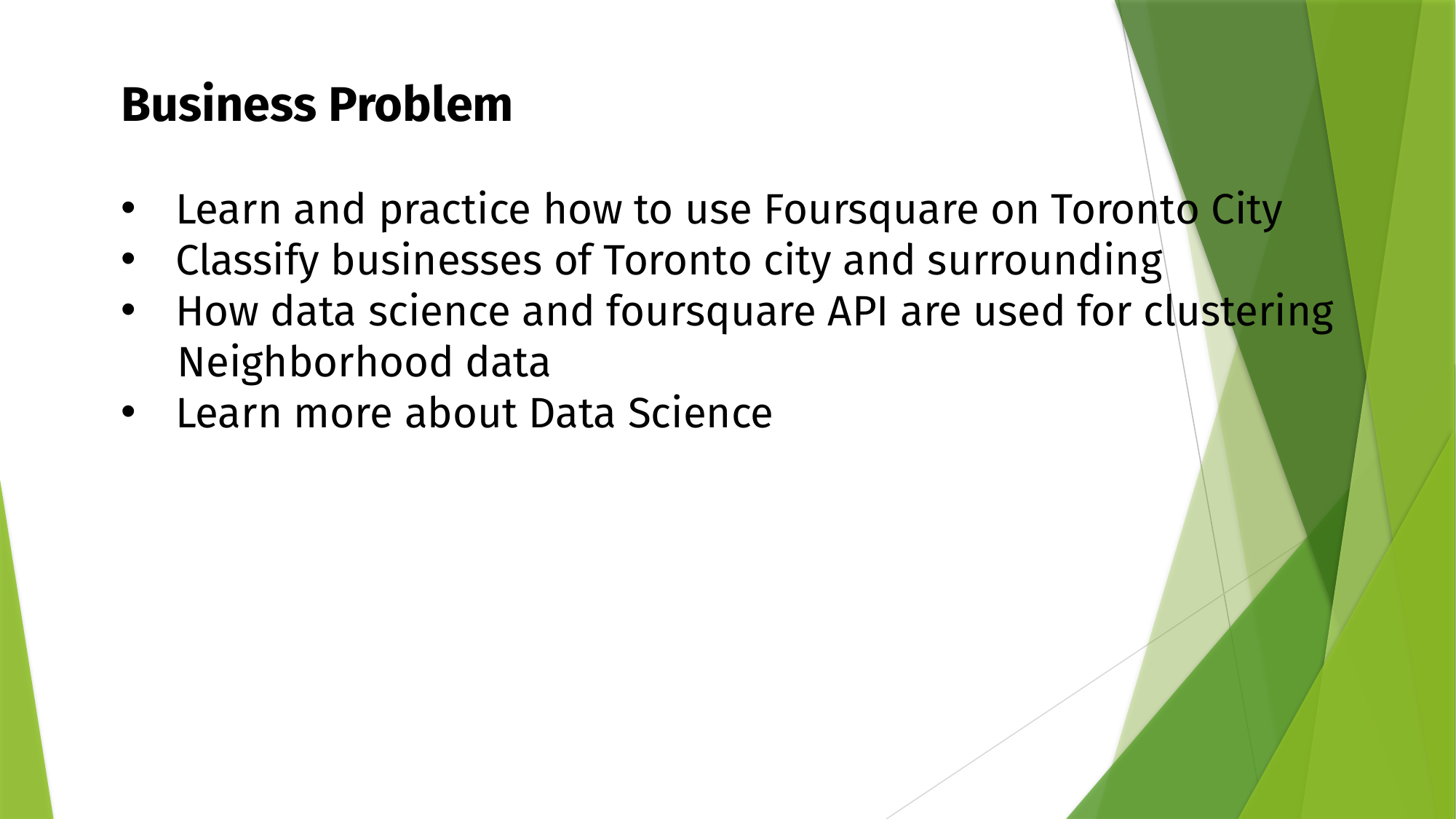

Business Problem

Learn and practice how to use Foursquare on Toronto City
Classify businesses of Toronto city and surrounding
How data science and foursquare API are used for clustering
     Neighborhood data
Learn more about Data Science